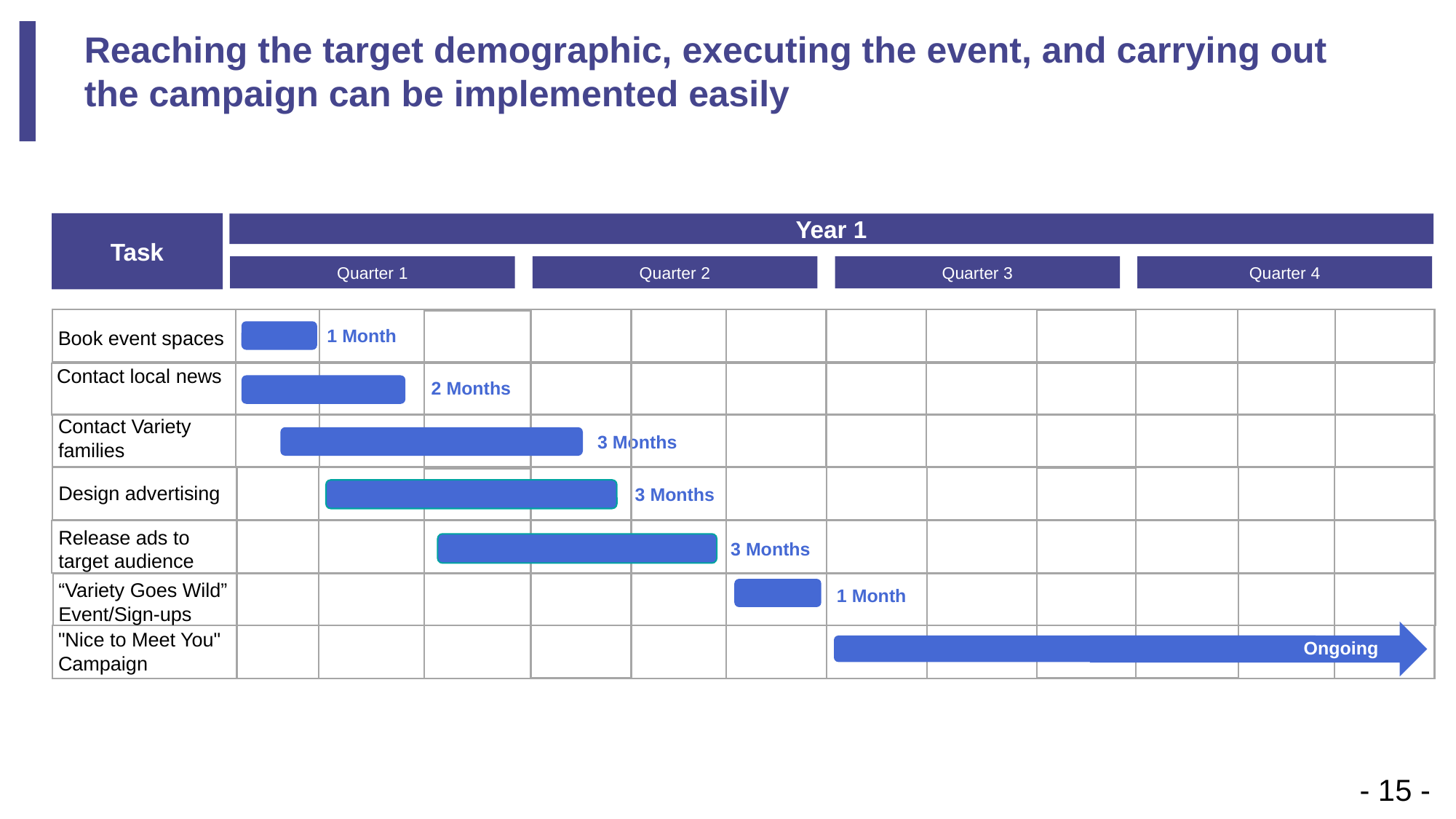

accent
main
Pt 1
Pt 2
Pt 3
accent
accent

Reaching the target demographic, executing the event, and carrying out
the campaign can be implemented easily
Task
Year 1
Quarter 1
Quarter 2
Quarter 3
Quarter 4

1 Month
Book event spaces

Contact local news

2 Months

Contact Variety families

3 Months

Design advertising
3 Months

Release ads to target audience

3 Months

“Variety Goes Wild”
Event/Sign-ups

1 Month
"Nice to Meet You" Campaign

  Ongoing

- 15 -